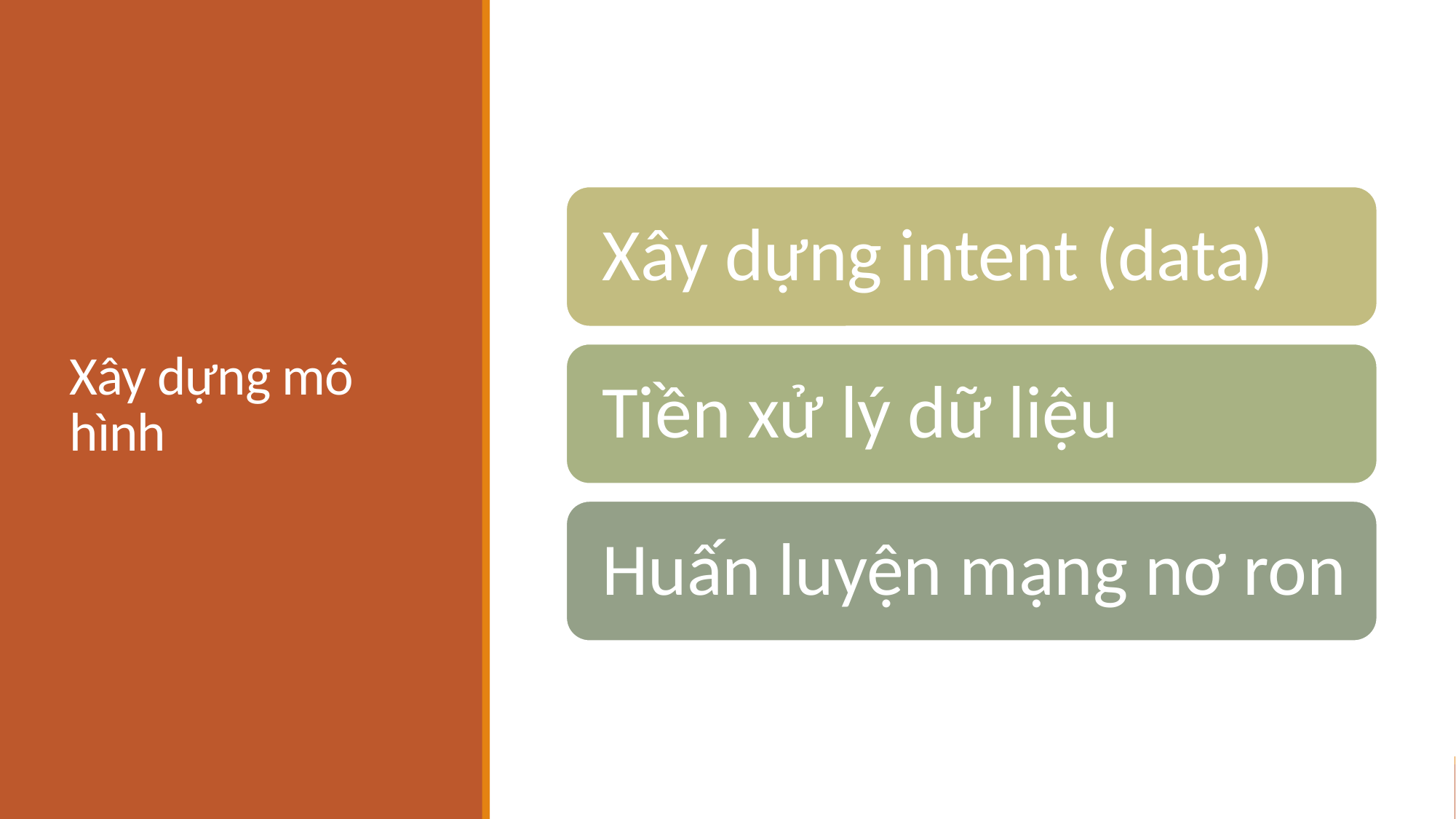

# Xây dựng mô hình
Xây dựng intent (data)
Tiền xử lý dữ liệu
Huấn luyện mạng nơ ron